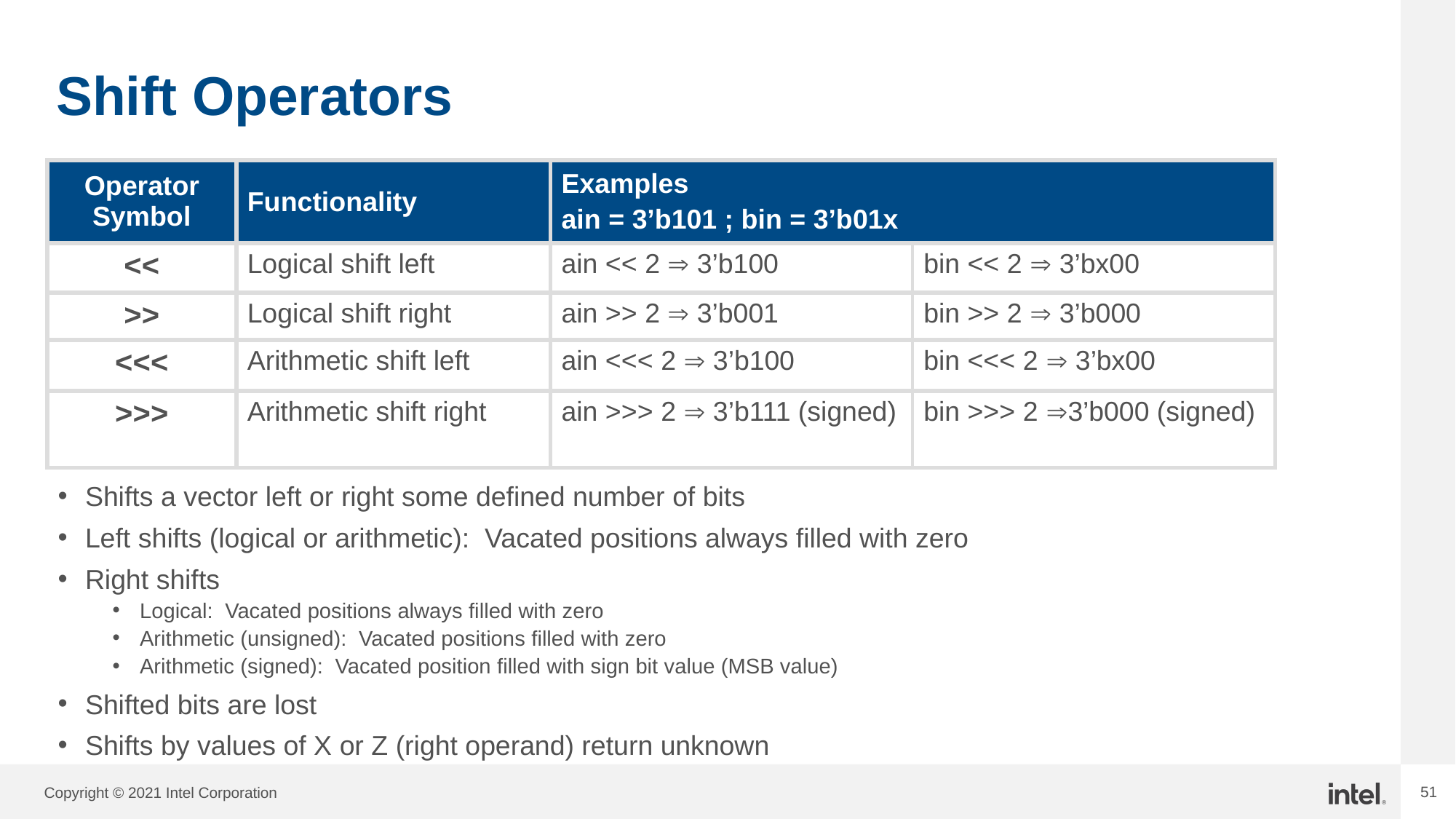

# Shift Operators
| Operator Symbol | Functionality | Examples ain = 3’b101 ; bin = 3’b01x |  |
| --- | --- | --- | --- |
| << | Logical shift left | ain << 2 ⇒ 3’b100 | bin << 2 ⇒ 3’bx00 |
| >> | Logical shift right | ain >> 2 ⇒ 3’b001 | bin >> 2 ⇒ 3’b000 |
| <<< | Arithmetic shift left | ain <<< 2 ⇒ 3’b100 | bin <<< 2 ⇒ 3’bx00 |
| >>> | Arithmetic shift right | ain >>> 2 ⇒ 3’b111 (signed) | bin >>> 2 ⇒3’b000 (signed) |
Shifts a vector left or right some defined number of bits
Left shifts (logical or arithmetic):  Vacated positions always filled with zero
Right shifts
Logical:  Vacated positions always filled with zero
Arithmetic (unsigned):  Vacated positions filled with zero
Arithmetic (signed):  Vacated position filled with sign bit value (MSB value)
Shifted bits are lost
Shifts by values of X or Z (right operand) return unknown